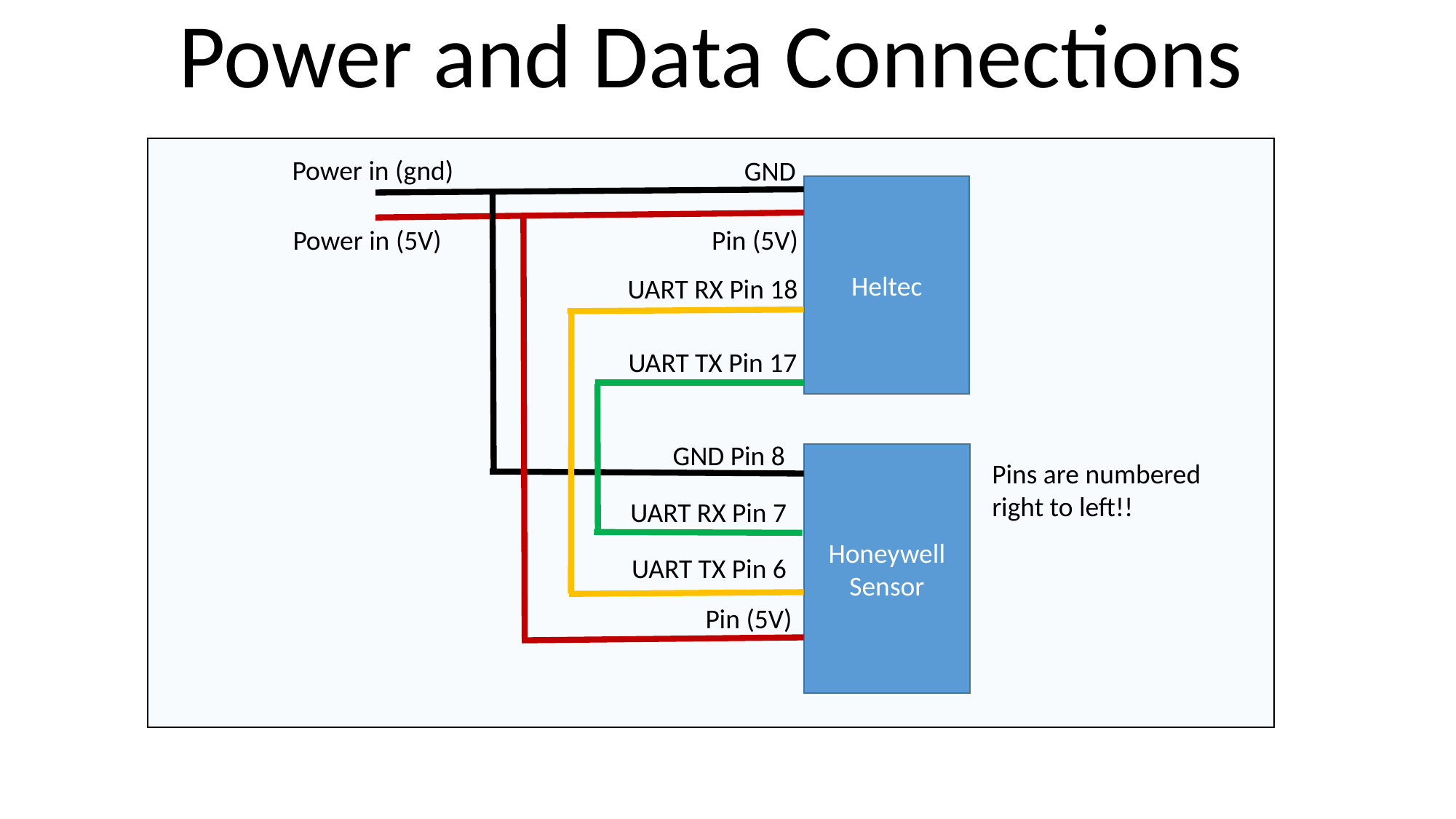

Power and Data Connections

Power in (gnd)
GND
Heltec
Power in (5V)
Pin (5V)
UART RX Pin 18
UART TX Pin 17
GND Pin 8
Honeywell Sensor
Pins are numbered right to left!!
UART RX Pin 7
UART TX Pin 6
Pin (5V)